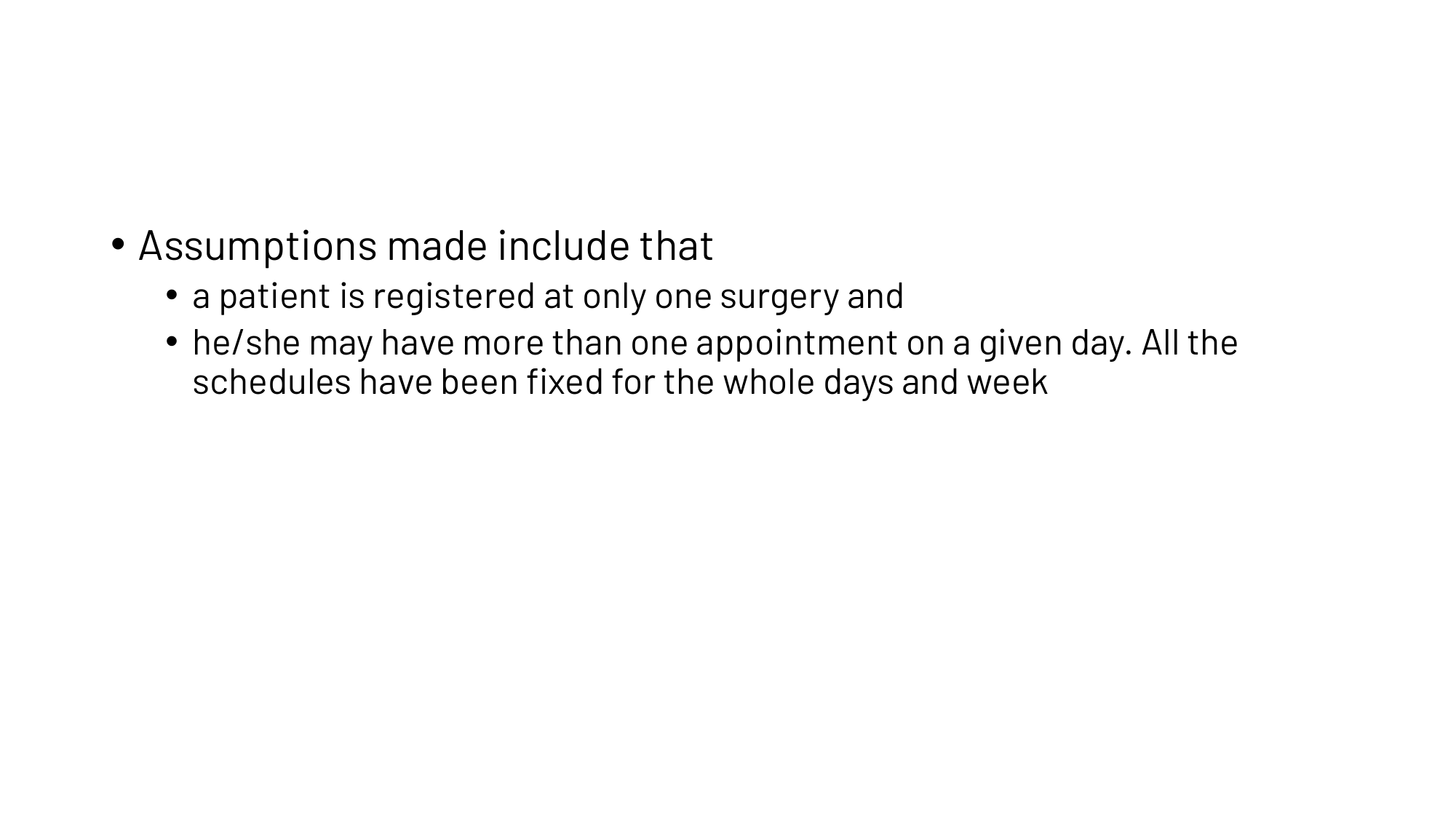

#
Assumptions made include that
a patient is registered at only one surgery and
he/she may have more than one appointment on a given day. All the schedules have been fixed for the whole days and week